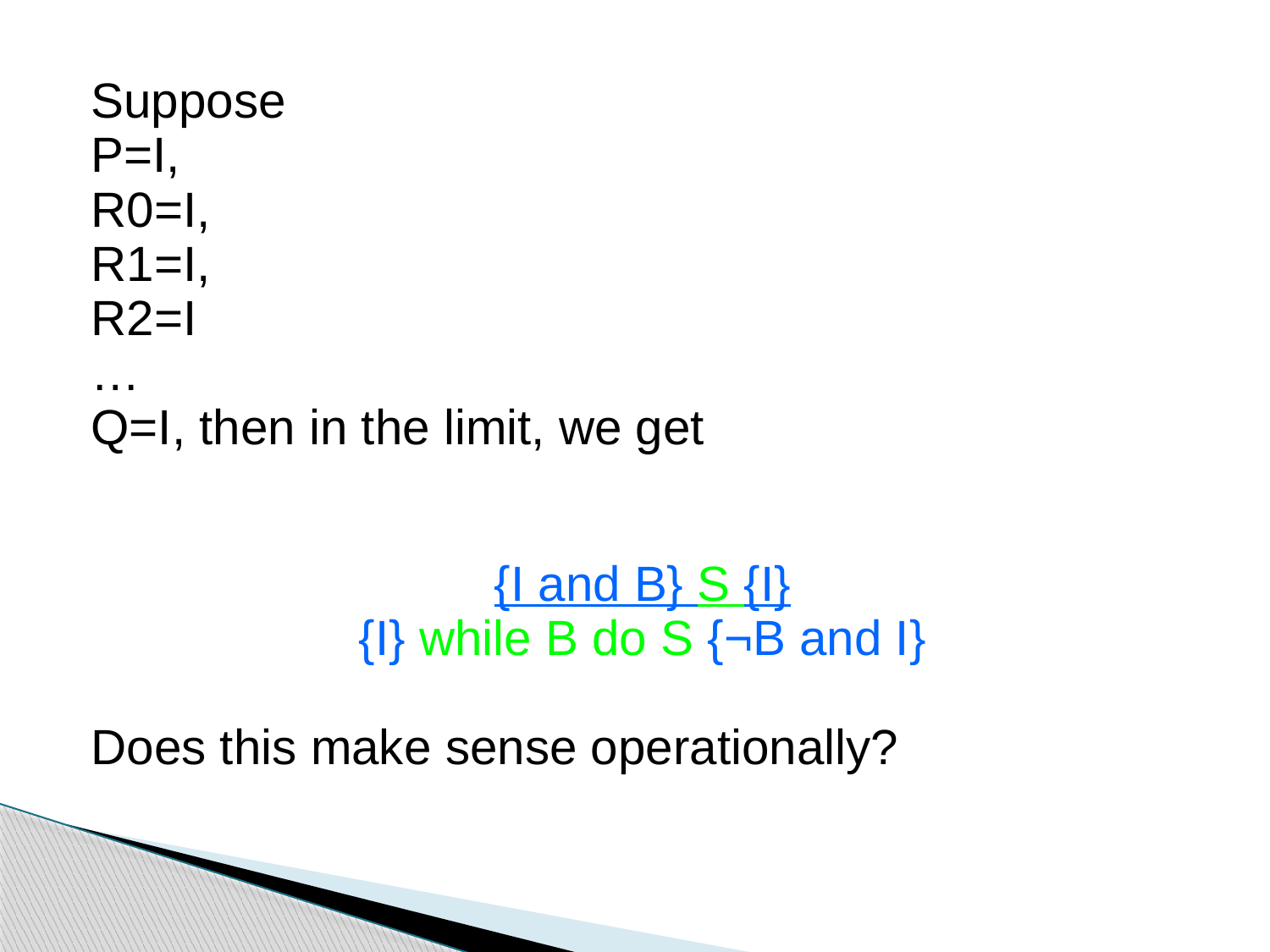

Suppose
P=I,
R0=I,
R1=I,
R2=I
…
Q=I, then in the limit, we get

{I and B} S {I}
{I} while B do S {¬B and I}

Does this make sense operationally?